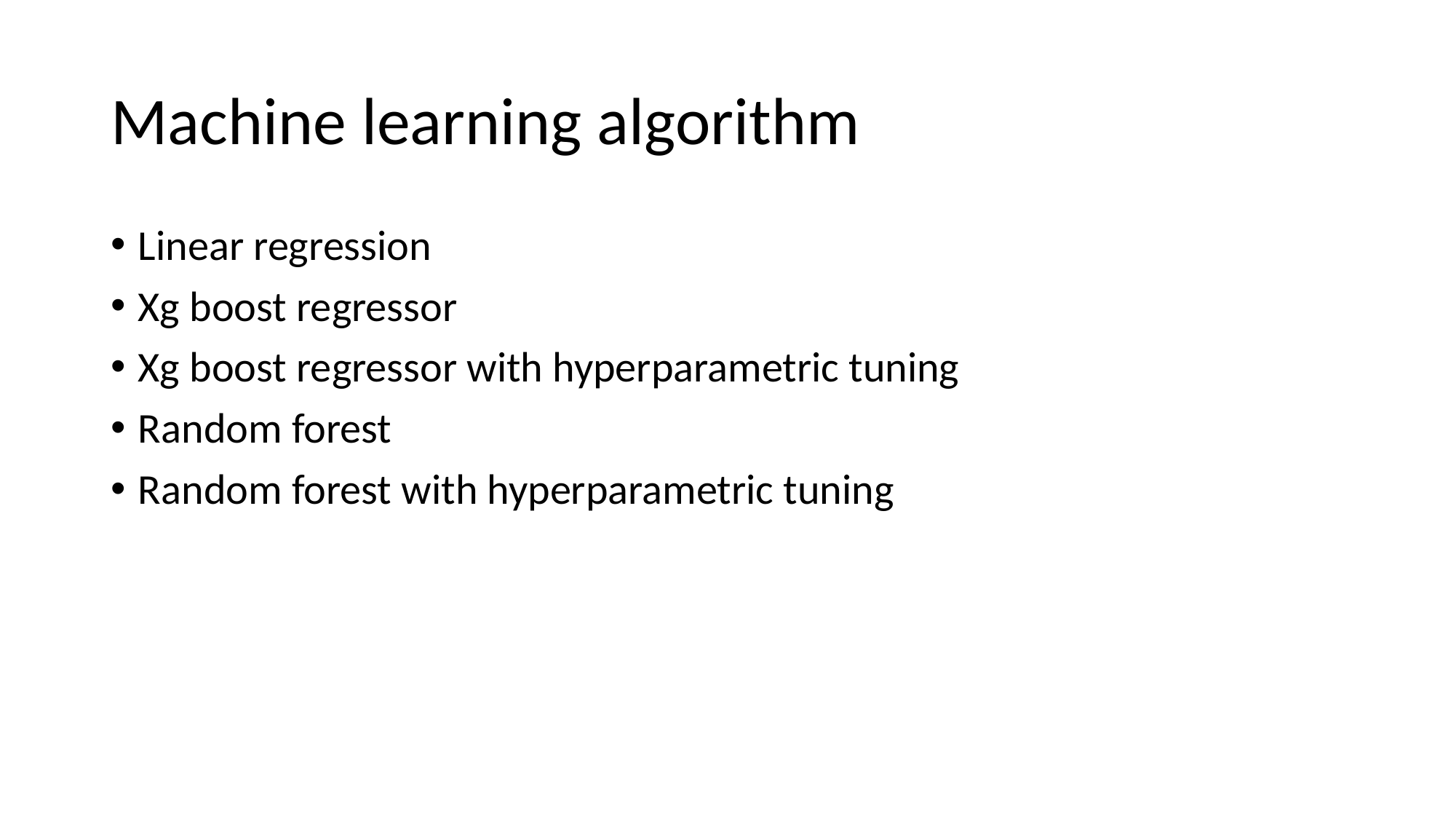

# Machine learning algorithm
Linear regression
Xg boost regressor
Xg boost regressor with hyperparametric tuning
Random forest
Random forest with hyperparametric tuning